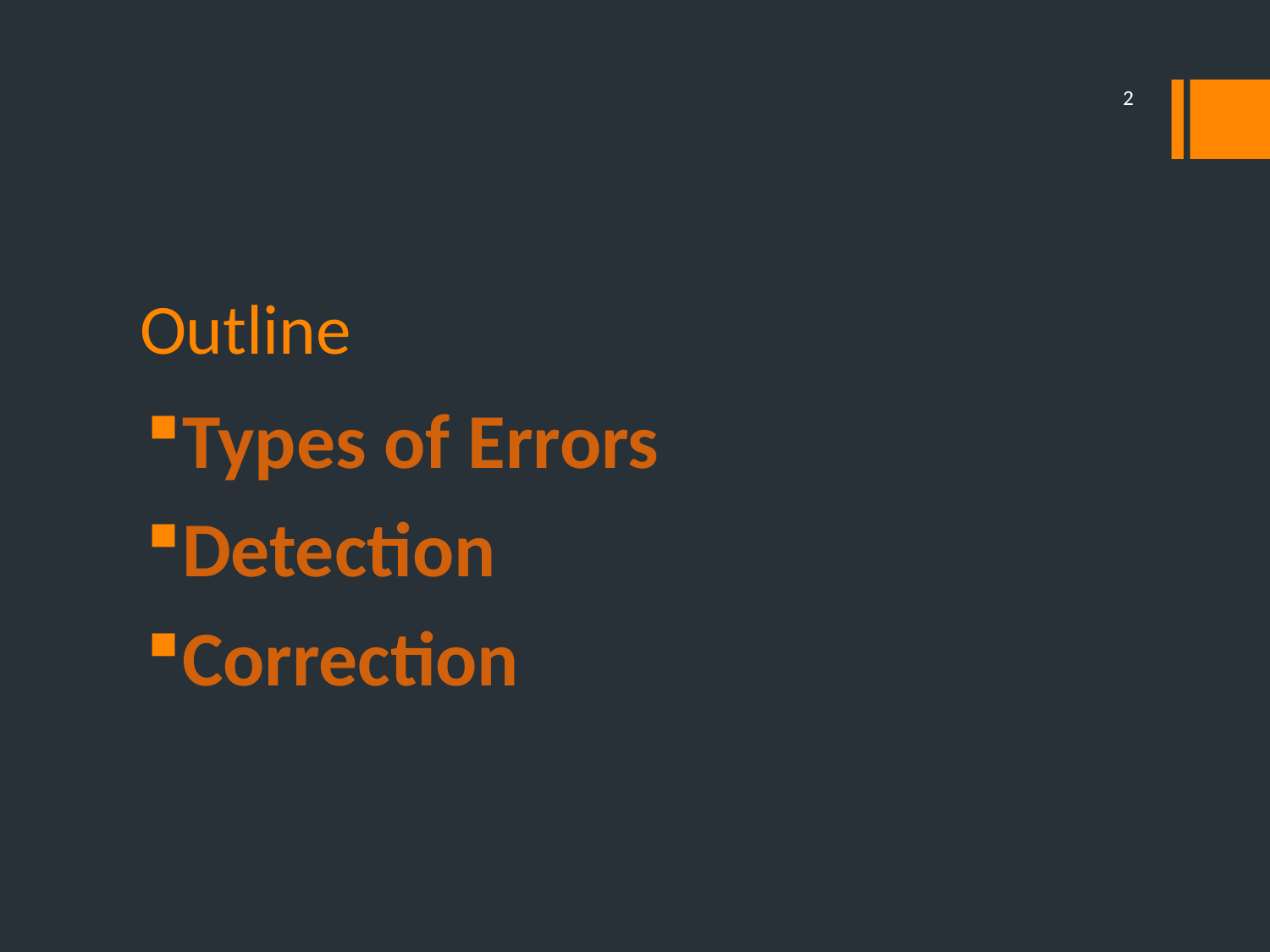

2
# Outline
Types of Errors
Detection
Correction